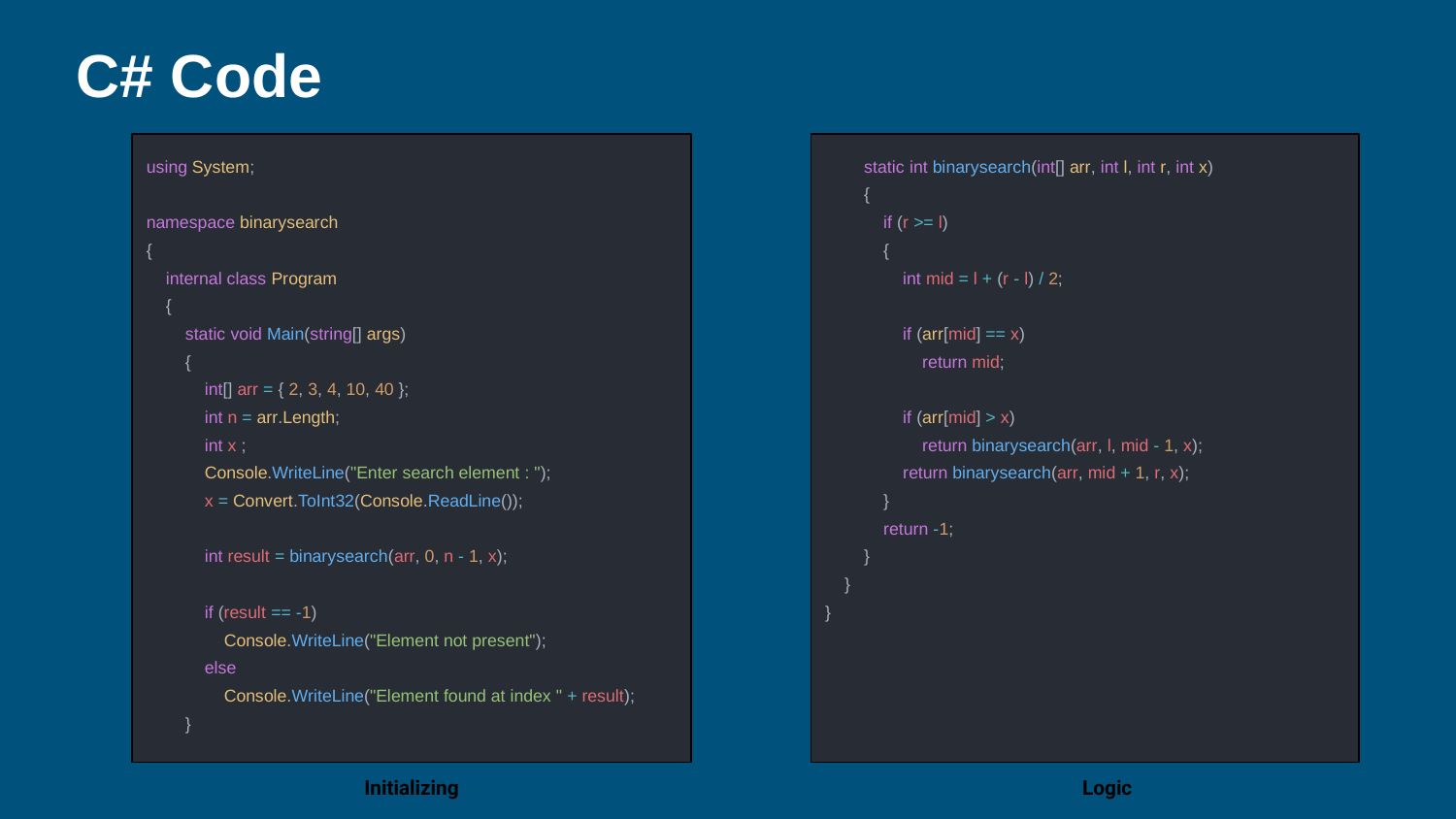

C# Code
using System;

namespace binarysearch
{
    internal class Program
    {
        static void Main(string[] args)
        {
            int[] arr = { 2, 3, 4, 10, 40 };
            int n = arr.Length;
            int x ;
            Console.WriteLine("Enter search element : ");
            x = Convert.ToInt32(Console.ReadLine());

            int result = binarysearch(arr, 0, n - 1, x);

            if (result == -1)
                Console.WriteLine("Element not present");
            else
                Console.WriteLine("Element found at index " + result);
        }

        static int binarysearch(int[] arr, int l, int r, int x)
        {
            if (r >= l)
            {
                int mid = l + (r - l) / 2;

                if (arr[mid] == x)
                    return mid;

                if (arr[mid] > x)
                    return binarysearch(arr, l, mid - 1, x);
                return binarysearch(arr, mid + 1, r, x);
            }
            return -1;
        }
    }
}

Initializing
Logic